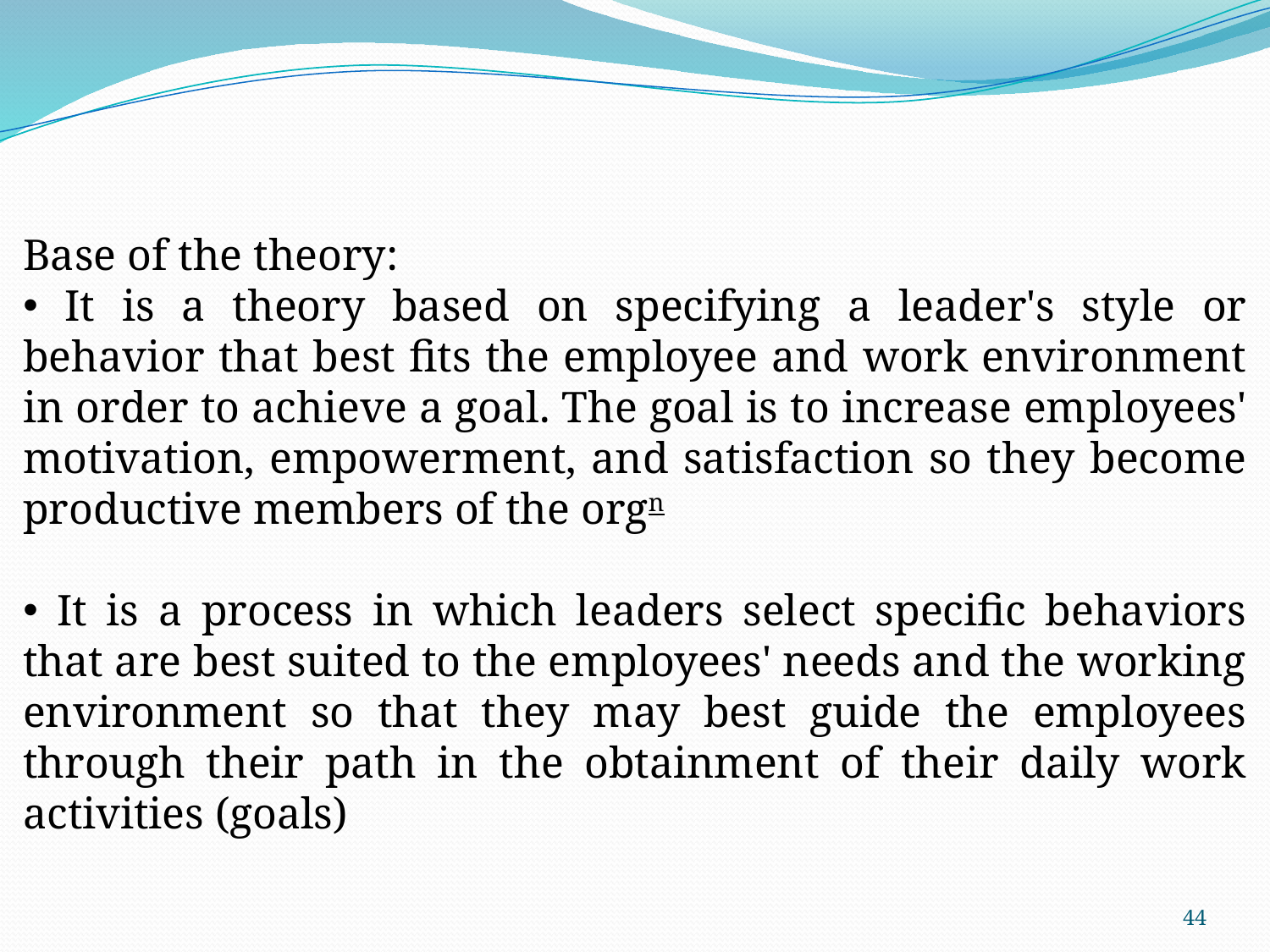

Base of the theory:
 It is a theory based on specifying a leader's style or behavior that best fits the employee and work environment in order to achieve a goal. The goal is to increase employees' motivation, empowerment, and satisfaction so they become productive members of the orgn

 It is a process in which leaders select specific behaviors that are best suited to the employees' needs and the working environment so that they may best guide the employees through their path in the obtainment of their daily work activities (goals)
44